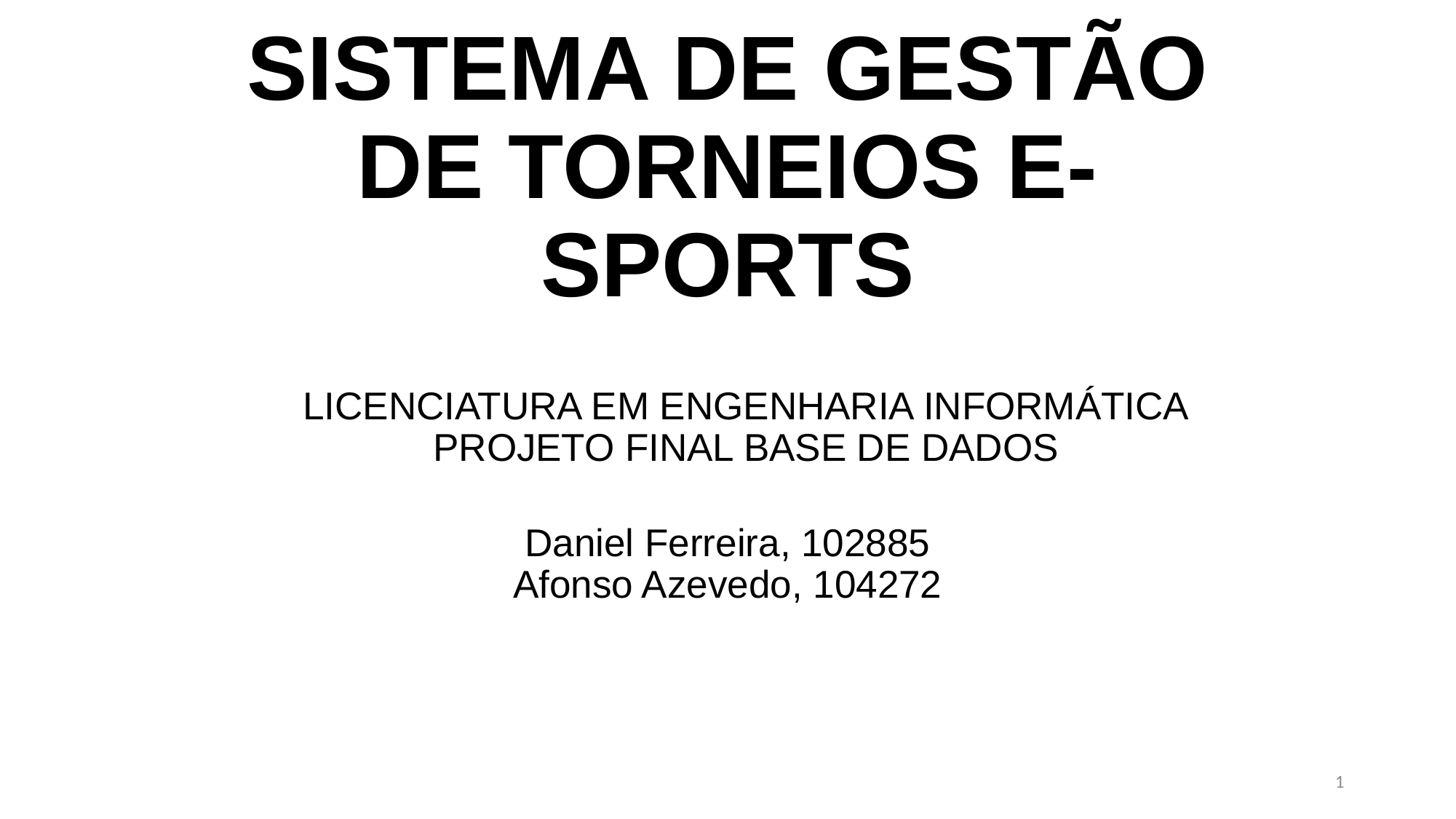

# SISTEMA DE GESTÃO DE TORNEIOS E-SPORTS
LICENCIATURA EM ENGENHARIA INFORMÁTICA
PROJETO FINAL BASE DE DADOS
Daniel Ferreira, 102885
Afonso Azevedo, 104272
1